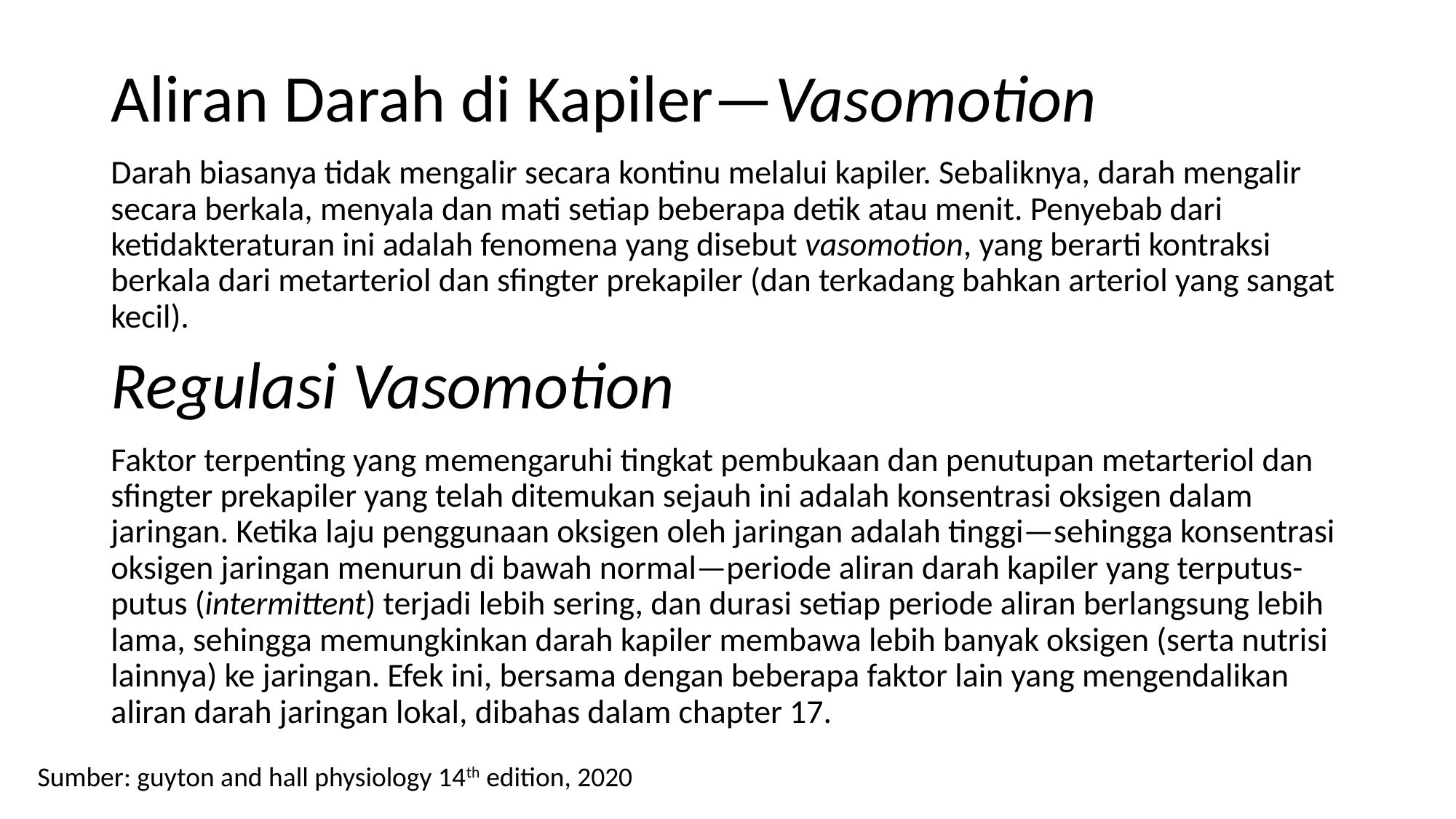

# Aliran Darah di Kapiler—Vasomotion
Darah biasanya tidak mengalir secara kontinu melalui kapiler. Sebaliknya, darah mengalir secara berkala, menyala dan mati setiap beberapa detik atau menit. Penyebab dari ketidakteraturan ini adalah fenomena yang disebut vasomotion, yang berarti kontraksi berkala dari metarteriol dan sfingter prekapiler (dan terkadang bahkan arteriol yang sangat kecil).
Regulasi Vasomotion
Faktor terpenting yang memengaruhi tingkat pembukaan dan penutupan metarteriol dan sfingter prekapiler yang telah ditemukan sejauh ini adalah konsentrasi oksigen dalam jaringan. Ketika laju penggunaan oksigen oleh jaringan adalah tinggi—sehingga konsentrasi oksigen jaringan menurun di bawah normal—periode aliran darah kapiler yang terputus-putus (intermittent) terjadi lebih sering, dan durasi setiap periode aliran berlangsung lebih lama, sehingga memungkinkan darah kapiler membawa lebih banyak oksigen (serta nutrisi lainnya) ke jaringan. Efek ini, bersama dengan beberapa faktor lain yang mengendalikan aliran darah jaringan lokal, dibahas dalam chapter 17.
Sumber: guyton and hall physiology 14th edition, 2020